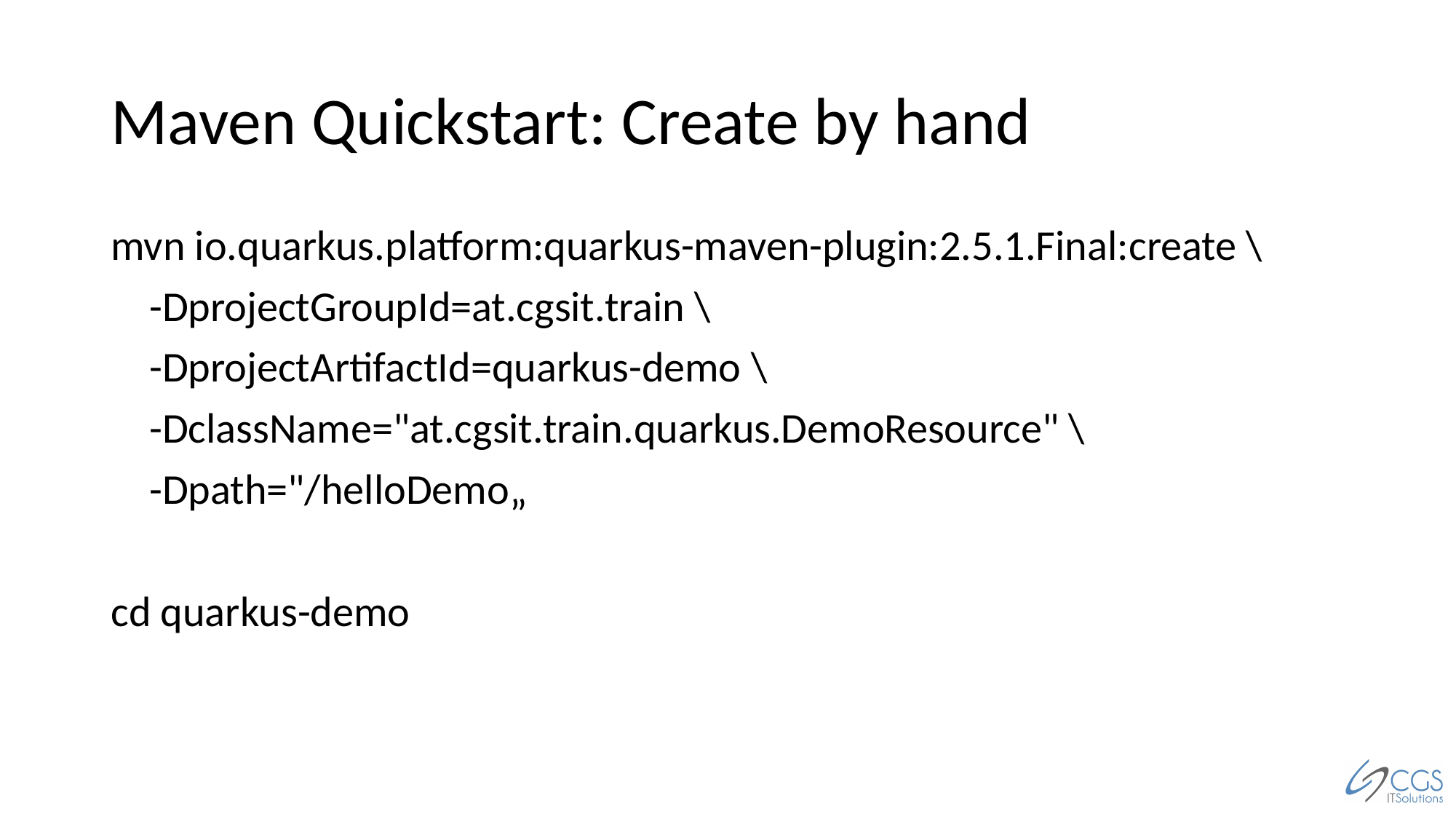

# Maven Quickstart: Create by hand
mvn io.quarkus.platform:quarkus-maven-plugin:2.5.1.Final:create \
    -DprojectGroupId=at.cgsit.train \
    -DprojectArtifactId=quarkus-demo \
    -DclassName="at.cgsit.train.quarkus.DemoResource" \
    -Dpath="/helloDemo„

cd quarkus-demo